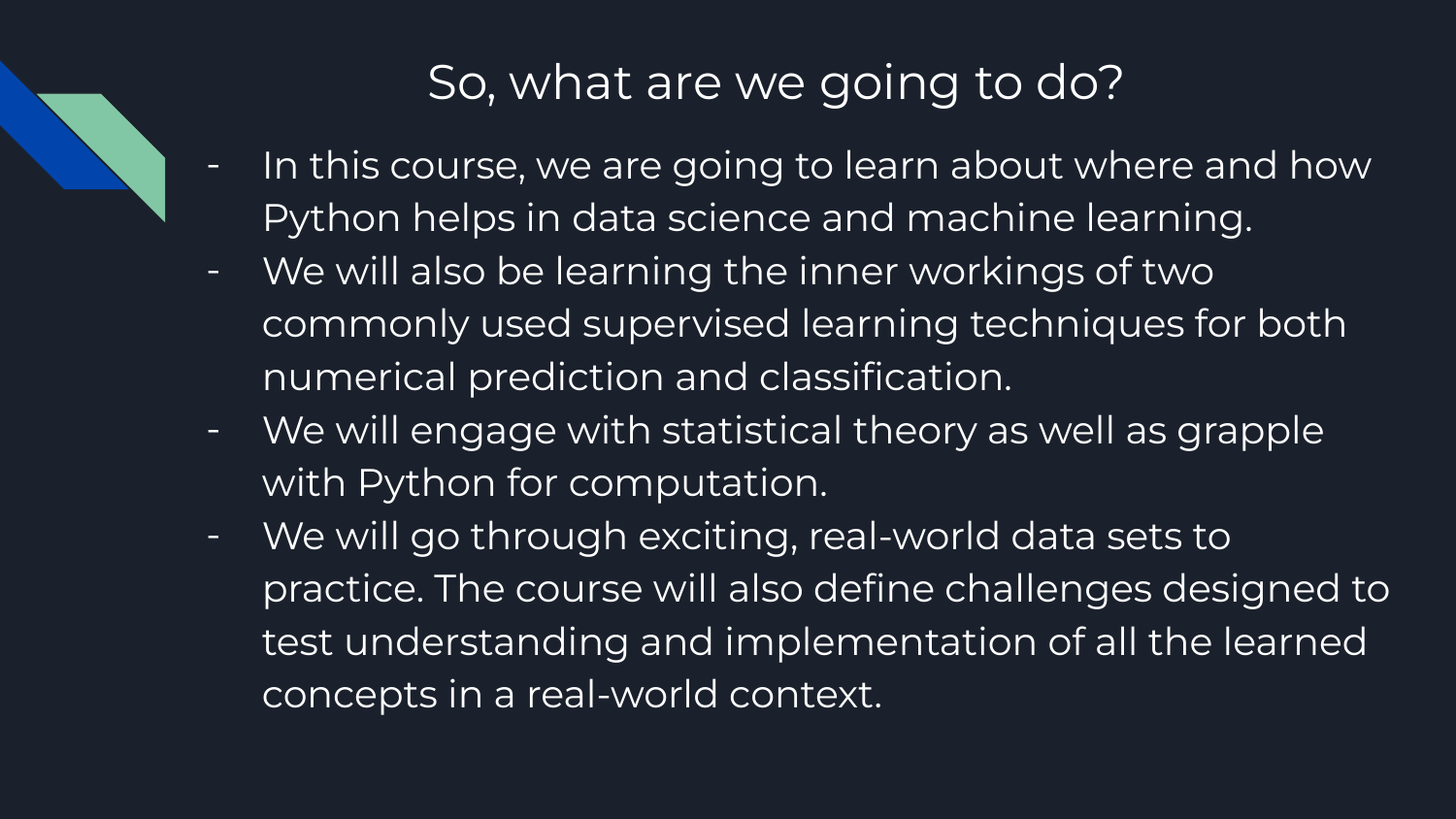

# So, what are we going to do?
In this course, we are going to learn about where and how Python helps in data science and machine learning.
We will also be learning the inner workings of two commonly used supervised learning techniques for both numerical prediction and classification.
We will engage with statistical theory as well as grapple with Python for computation.
We will go through exciting, real-world data sets to practice. The course will also define challenges designed to test understanding and implementation of all the learned concepts in a real-world context.